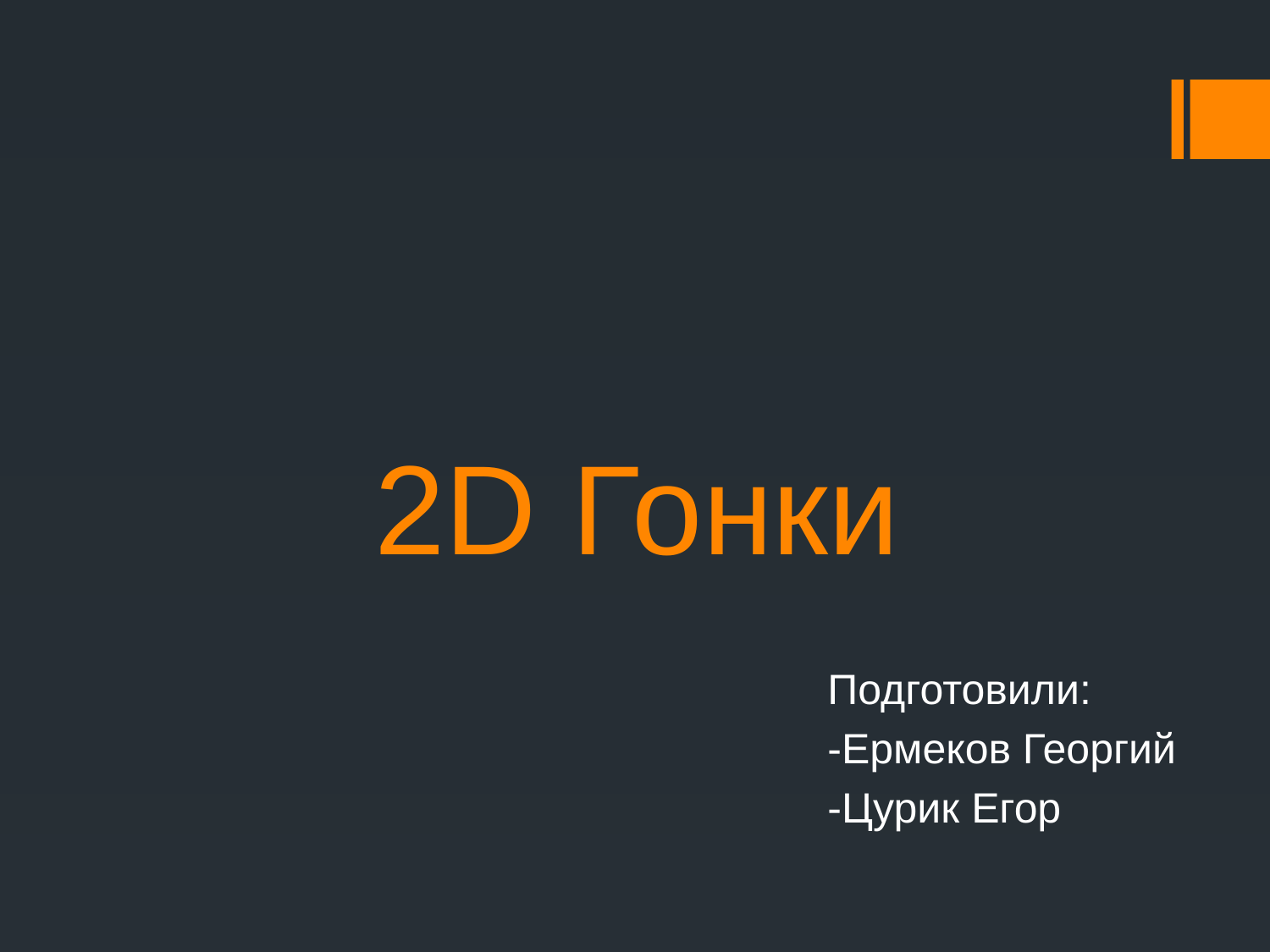

# 2D Гонки
Подготовили:
-Ермеков Георгий
-Цурик Егор